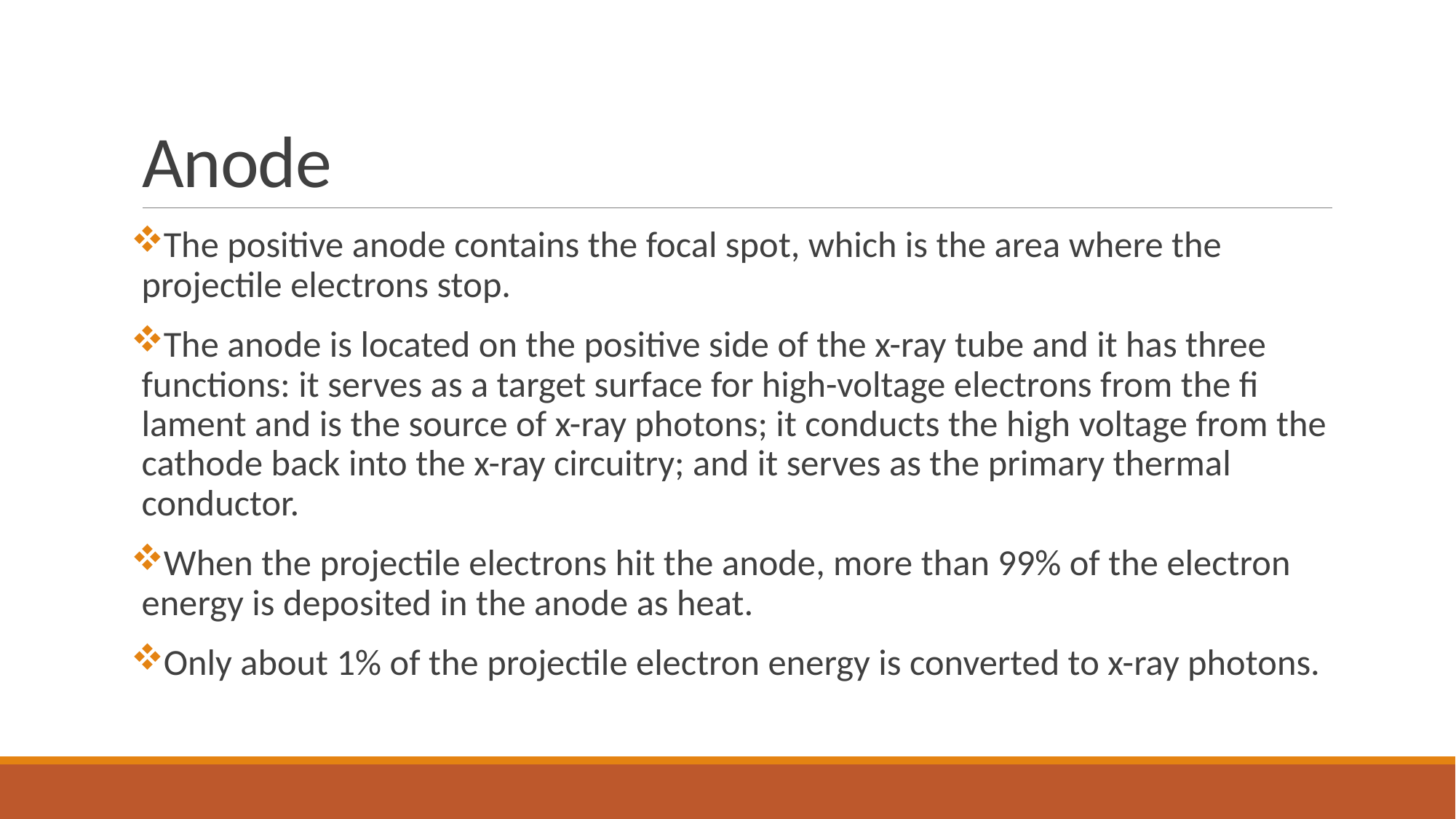

# Anode
The positive anode contains the focal spot, which is the area where the projectile electrons stop.
The anode is located on the positive side of the x-ray tube and it has three functions: it serves as a target surface for high-voltage electrons from the fi lament and is the source of x-ray photons; it conducts the high voltage from the cathode back into the x-ray circuitry; and it serves as the primary thermal conductor.
When the projectile electrons hit the anode, more than 99% of the electron energy is deposited in the anode as heat.
Only about 1% of the projectile electron energy is converted to x-ray photons.